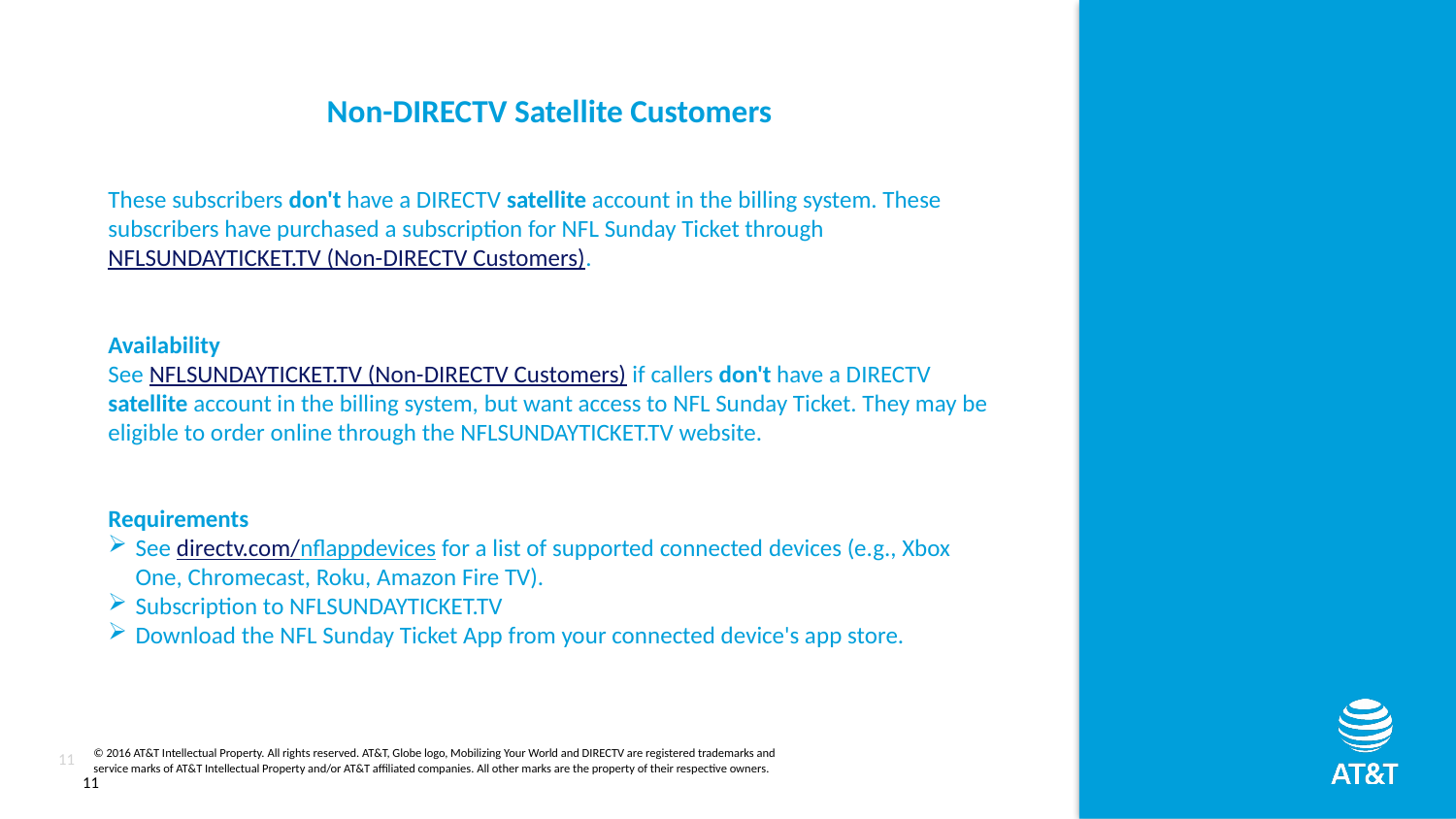

Non-DIRECTV Satellite Customers

These subscribers don't have a DIRECTV satellite account in the billing system. These subscribers have purchased a subscription for NFL Sunday Ticket through NFLSUNDAYTICKET.TV (Non-DIRECTV Customers).

Availability
See NFLSUNDAYTICKET.TV (Non-DIRECTV Customers) if callers don't have a DIRECTV satellite account in the billing system, but want access to NFL Sunday Ticket. They may be eligible to order online through the NFLSUNDAYTICKET.TV website.

Requirements
See directv.com/nflappdevices for a list of supported connected devices (e.g., Xbox One, Chromecast, Roku, Amazon Fire TV).
Subscription to NFLSUNDAYTICKET.TV
Download the NFL Sunday Ticket App from your connected device's app store.

11